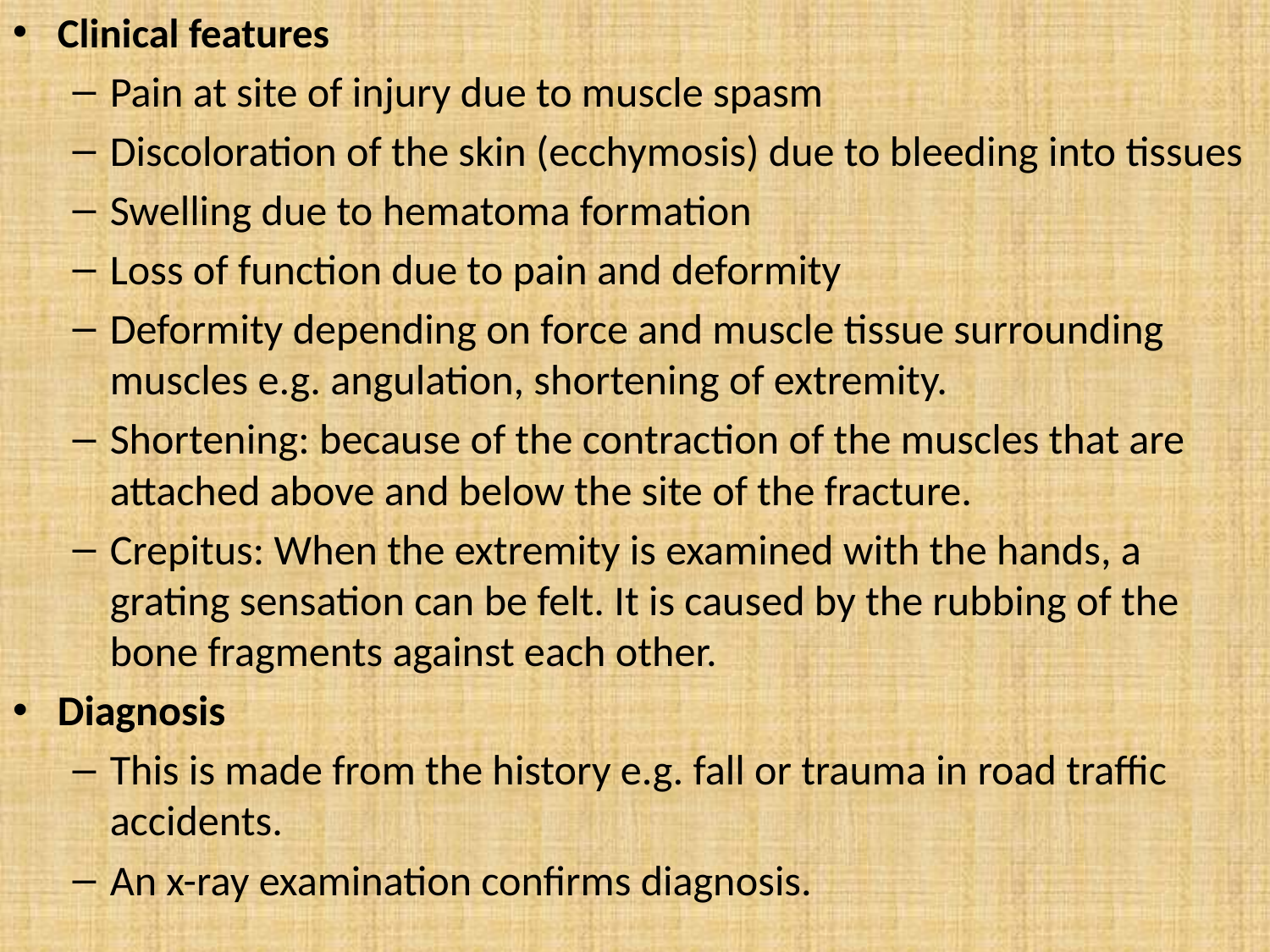

Clinical features
Pain at site of injury due to muscle spasm
Discoloration of the skin (ecchymosis) due to bleeding into tissues
Swelling due to hematoma formation
Loss of function due to pain and deformity
Deformity depending on force and muscle tissue surrounding muscles e.g. angulation, shortening of extremity.
Shortening: because of the contraction of the muscles that are attached above and below the site of the fracture.
Crepitus: When the extremity is examined with the hands, a grating sensation can be felt. It is caused by the rubbing of the bone fragments against each other.
Diagnosis
This is made from the history e.g. fall or trauma in road traffic accidents.
An x-ray examination confirms diagnosis.

#